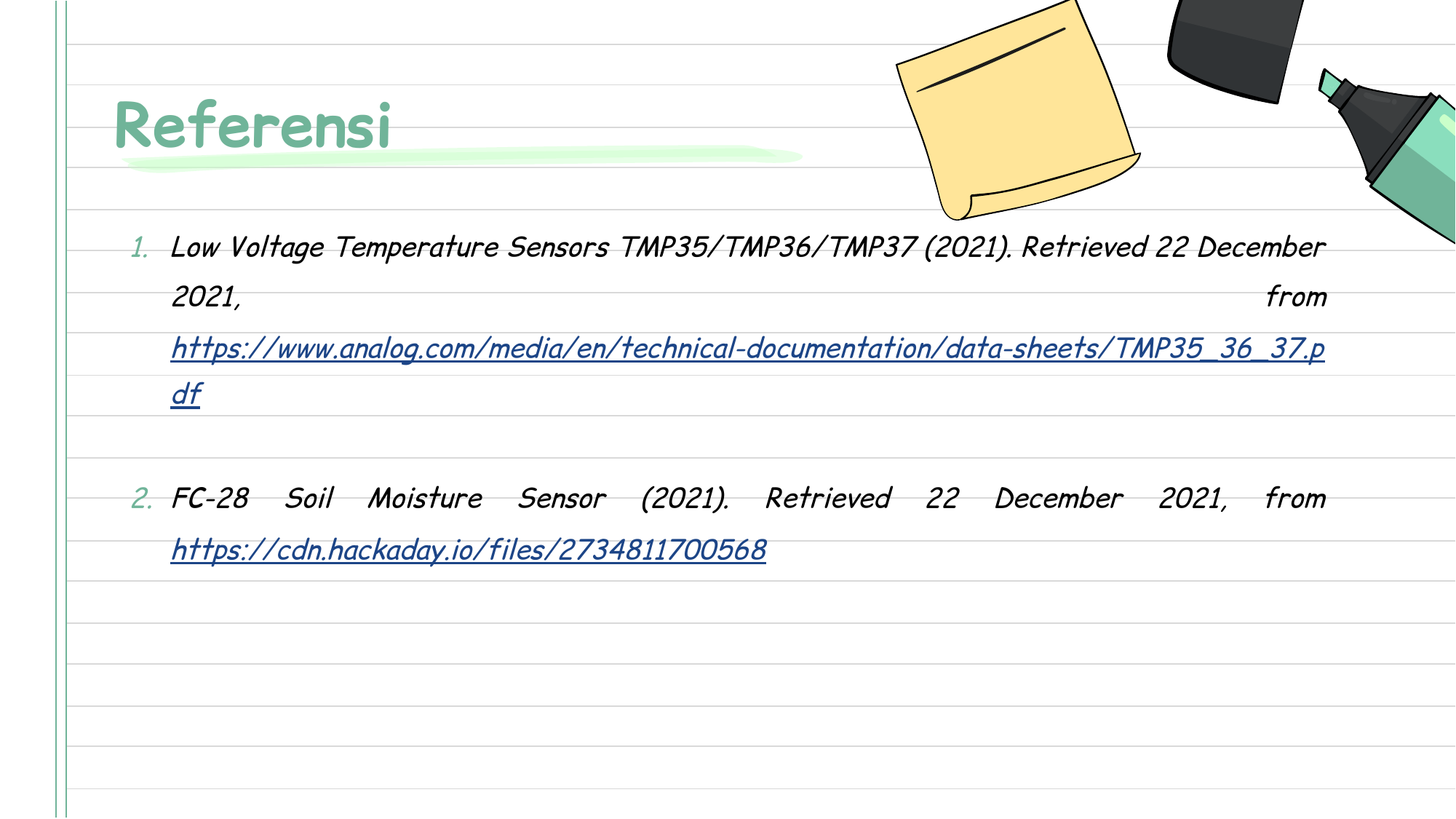

# Referensi

Low Voltage Temperature Sensors TMP35/TMP36/TMP37 (2021). Retrieved 22 December 2021, from https://www.analog.com/media/en/technical-documentation/data-sheets/TMP35_36_37.pdf
FC-28 Soil Moisture Sensor (2021). Retrieved 22 December 2021, from https://cdn.hackaday.io/files/2734811700568